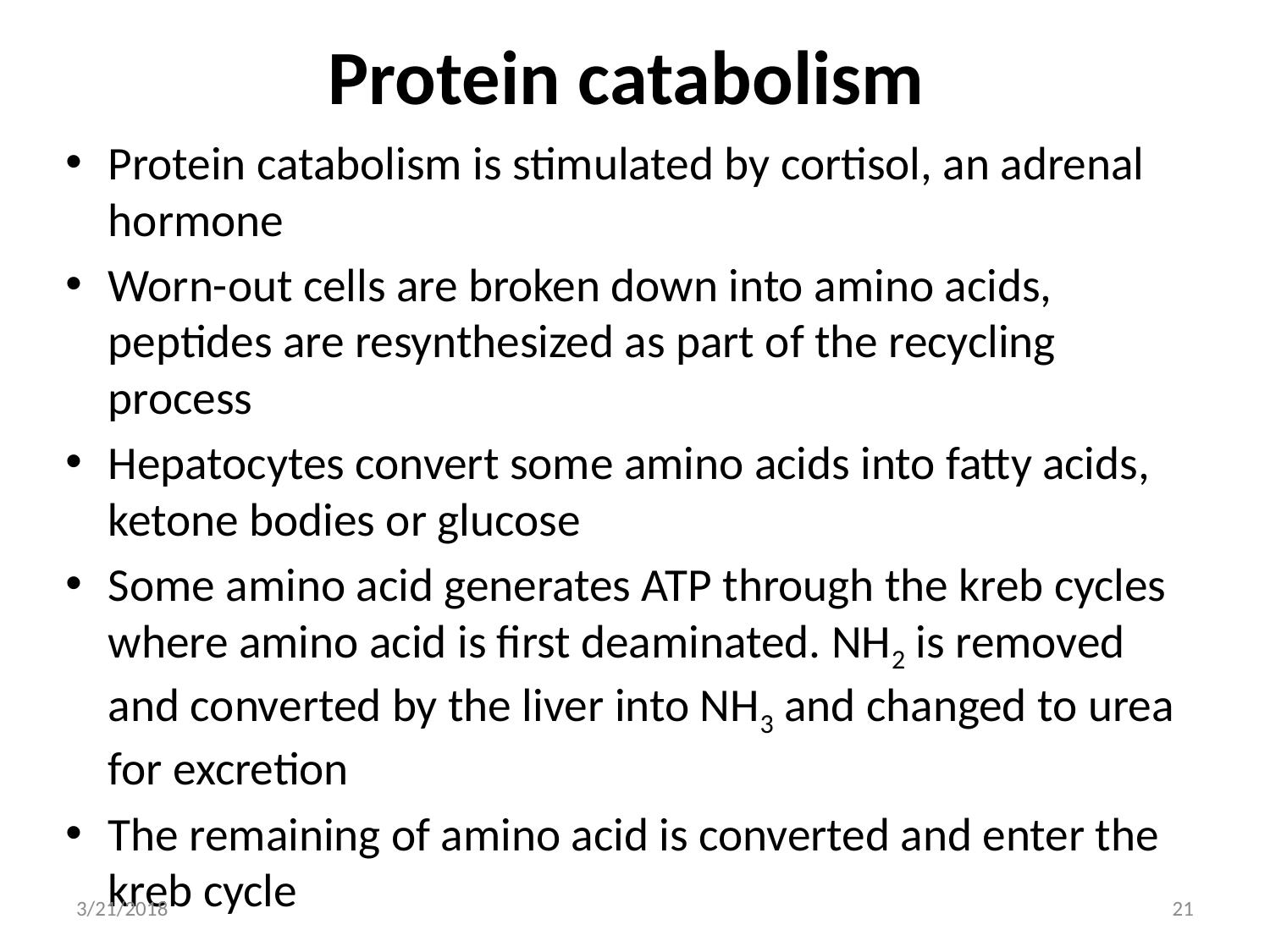

# Protein catabolism
Protein catabolism is stimulated by cortisol, an adrenal hormone
Worn-out cells are broken down into amino acids, peptides are resynthesized as part of the recycling process
Hepatocytes convert some amino acids into fatty acids, ketone bodies or glucose
Some amino acid generates ATP through the kreb cycles where amino acid is first deaminated. NH2 is removed and converted by the liver into NH3 and changed to urea for excretion
The remaining of amino acid is converted and enter the kreb cycle

3/21/2018
21